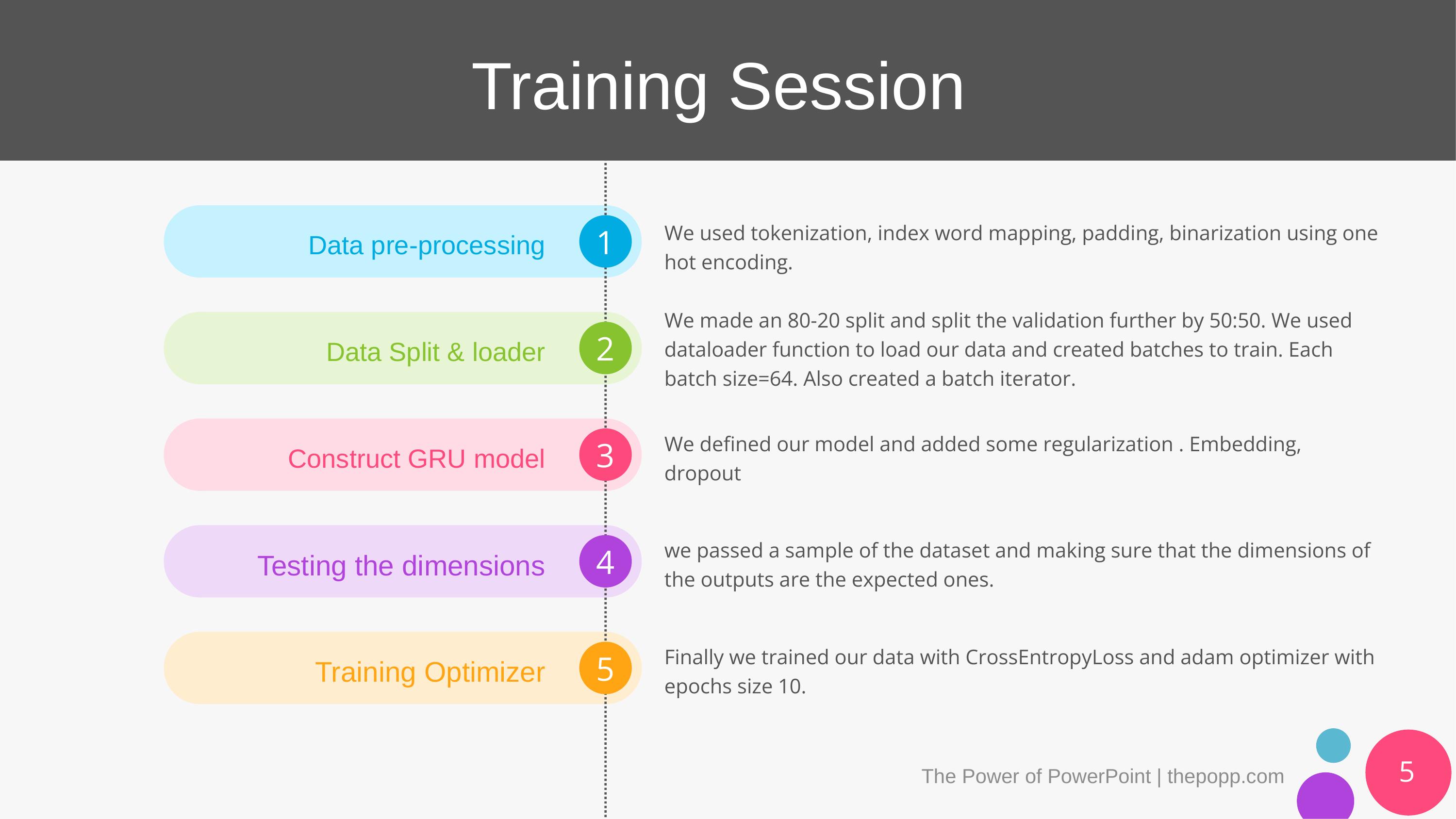

# Training Session

We used tokenization, index word mapping, padding, binarization using one hot encoding.

Data pre-processing

We made an 80-20 split and split the validation further by 50:50. We used dataloader function to load our data and created batches to train. Each batch size=64. Also created a batch iterator.

Data Split & loader
We defined our model and added some regularization . Embedding, dropout
Construct GRU model
we passed a sample of the dataset and making sure that the dimensions of the outputs are the expected ones.
Testing the dimensions
Finally we trained our data with CrossEntropyLoss and adam optimizer with epochs size 10.
Training Optimizer
5
The Power of PowerPoint | thepopp.com